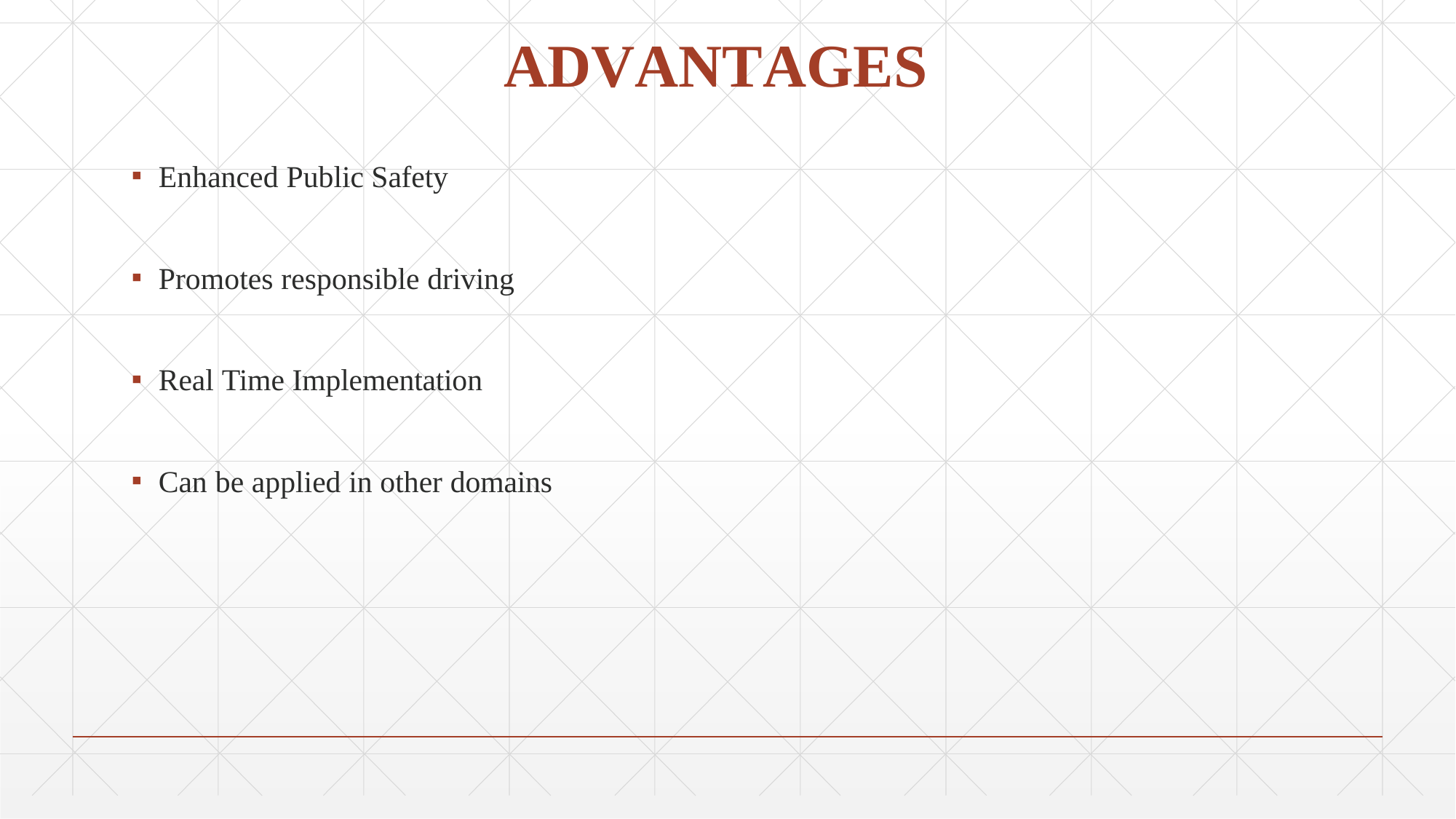

# ADVANTAGES
Enhanced Public Safety

Promotes responsible driving

Real Time Implementation

Can be applied in other domains